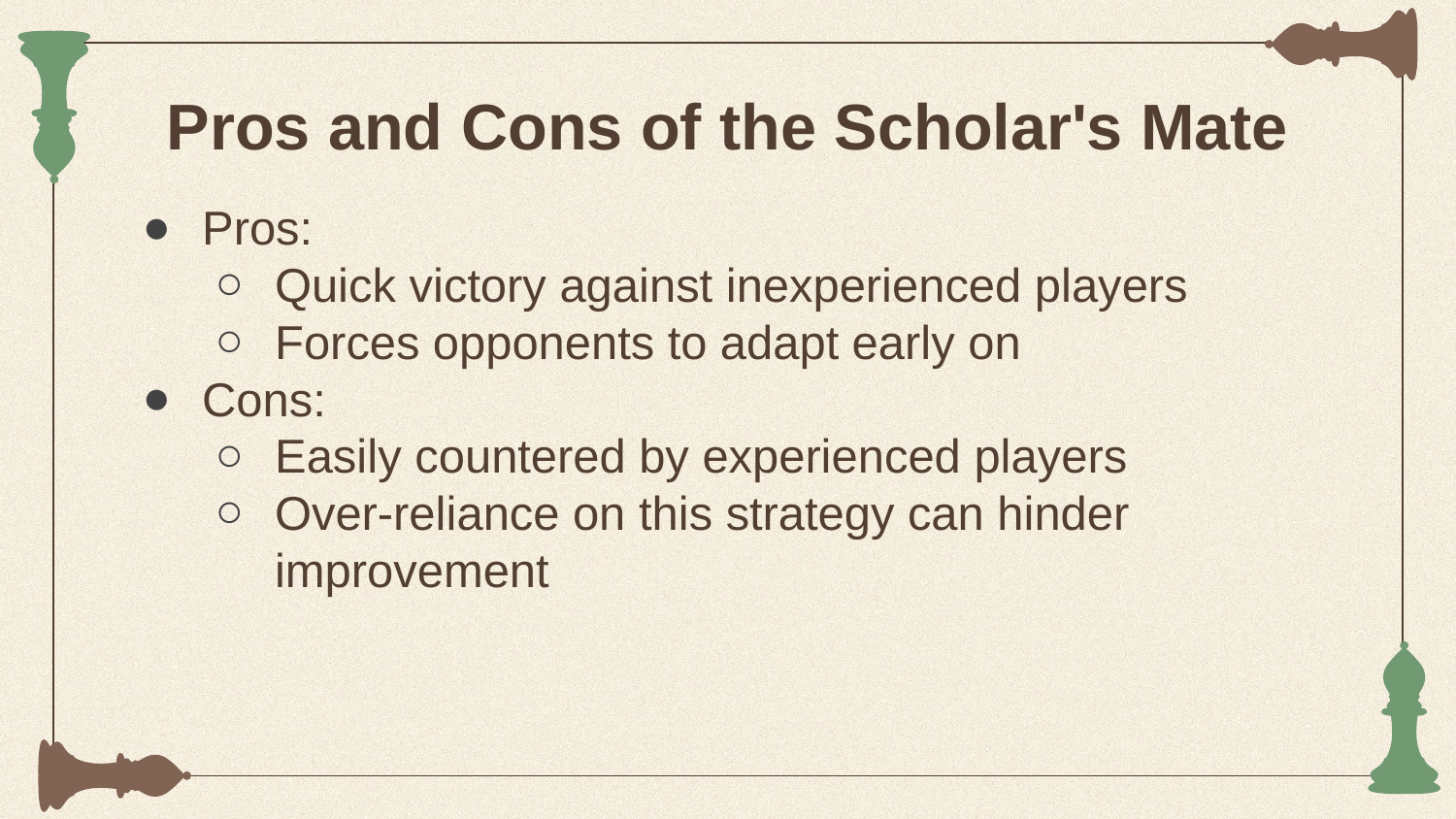

# Pros and Cons of the Scholar's Mate
Pros:
Quick victory against inexperienced players
Forces opponents to adapt early on
Cons:
Easily countered by experienced players
Over-reliance on this strategy can hinder improvement